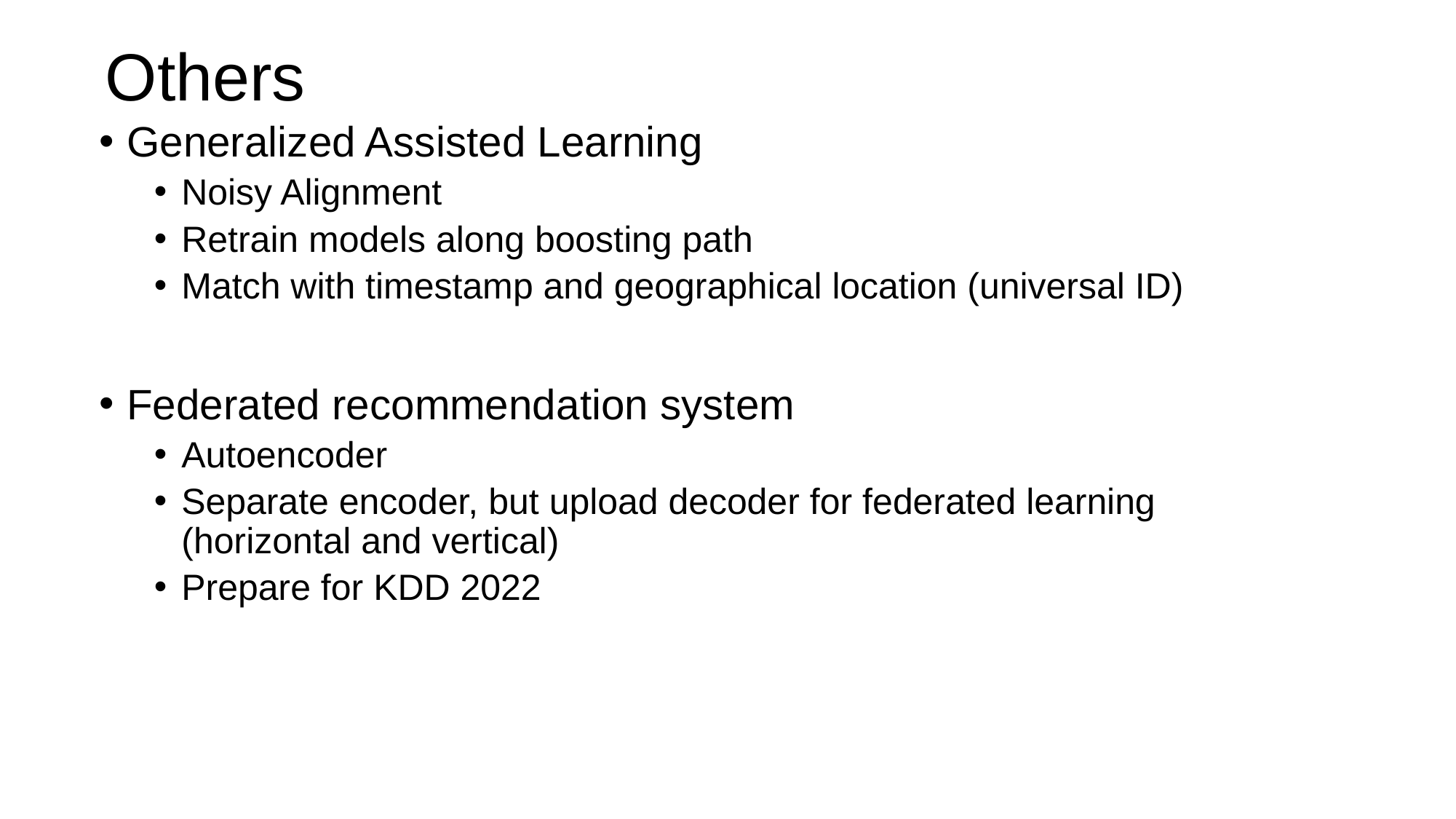

Others
Generalized Assisted Learning
Noisy Alignment
Retrain models along boosting path
Match with timestamp and geographical location (universal ID)

Federated recommendation system
Autoencoder
Separate encoder, but upload decoder for federated learning (horizontal and vertical)
Prepare for KDD 2022